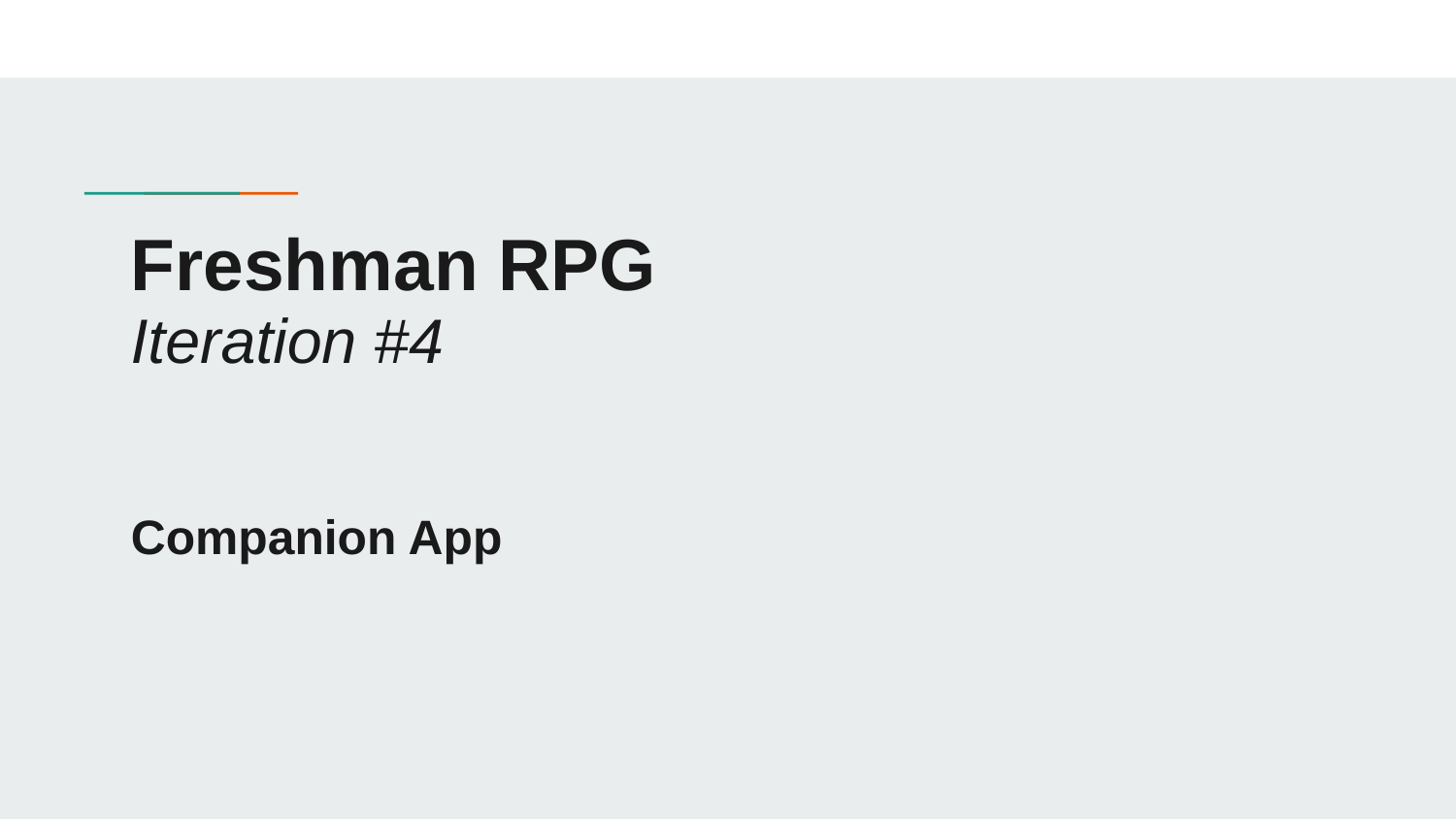

# Freshman RPG Iteration #4

Companion App